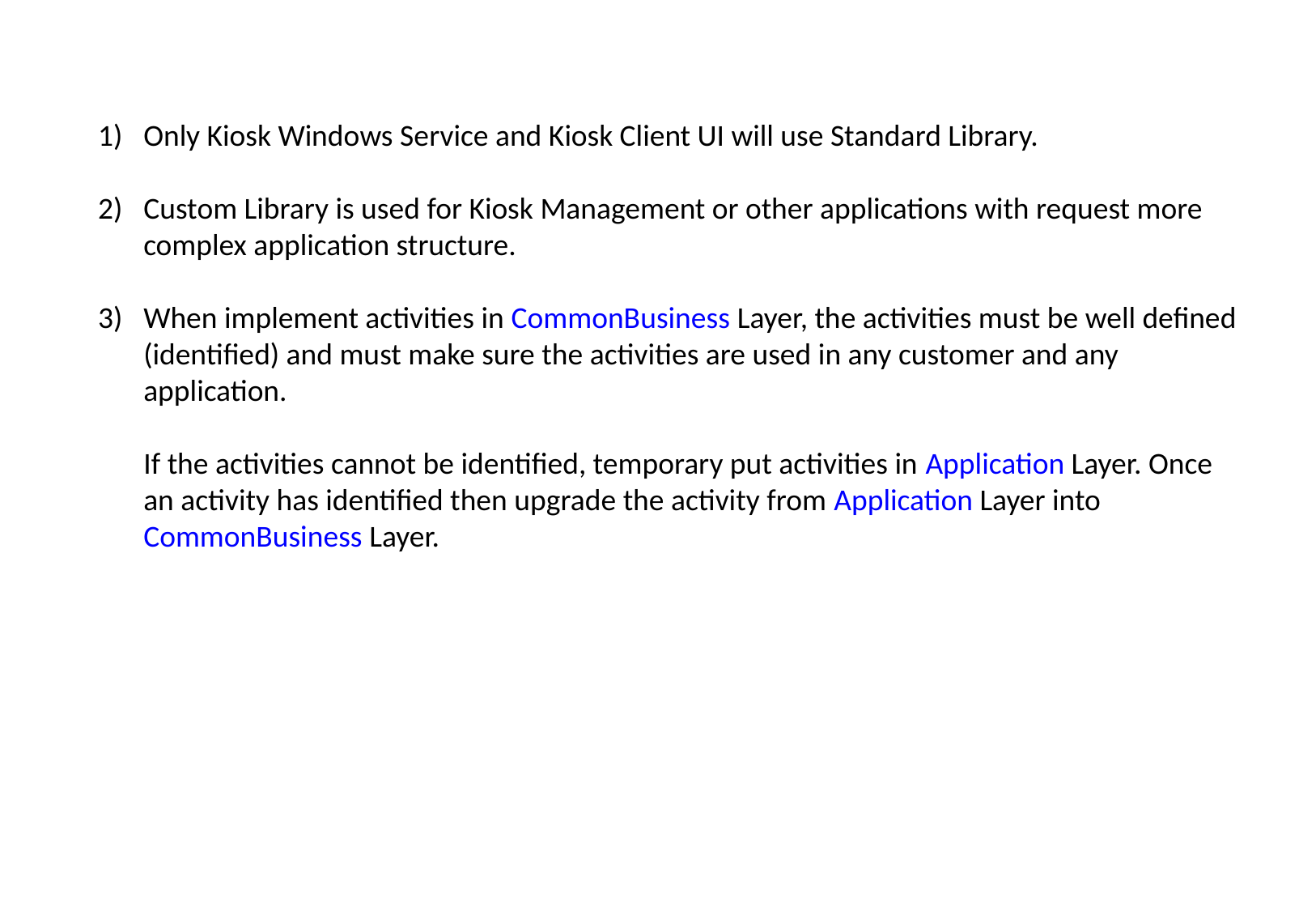

Only Kiosk Windows Service and Kiosk Client UI will use Standard Library.

Custom Library is used for Kiosk Management or other applications with request more complex application structure.

When implement activities in CommonBusiness Layer, the activities must be well defined (identified) and must make sure the activities are used in any customer and any application.

If the activities cannot be identified, temporary put activities in Application Layer. Once an activity has identified then upgrade the activity from Application Layer into CommonBusiness Layer.